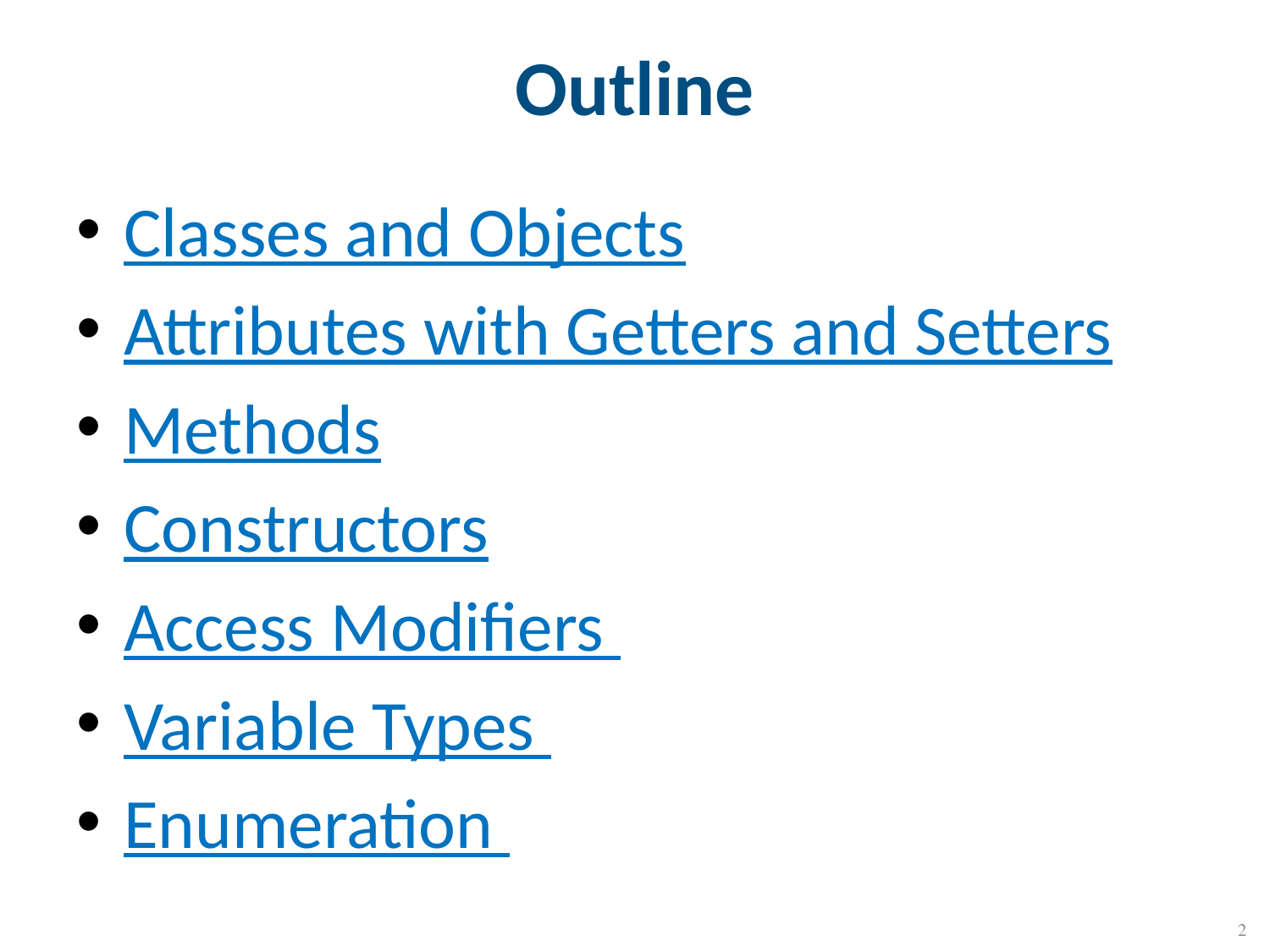

# Outline
Classes and Objects
Attributes with Getters and Setters
Methods
Constructors
Access Modifiers
Variable Types
Enumeration

2